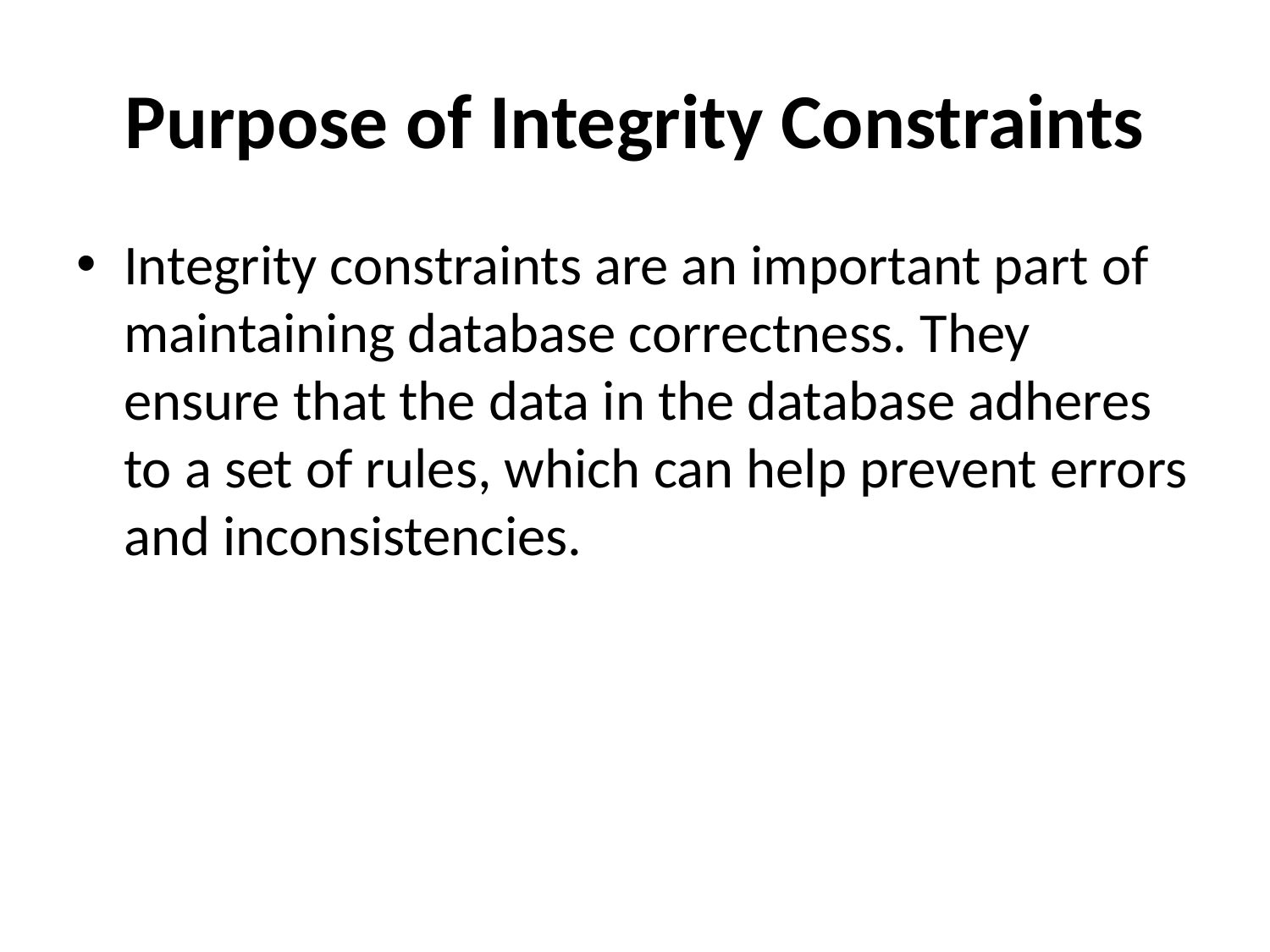

# Purpose of Integrity Constraints
Integrity constraints are an important part of maintaining database correctness. They ensure that the data in the database adheres to a set of rules, which can help prevent errors and inconsistencies.